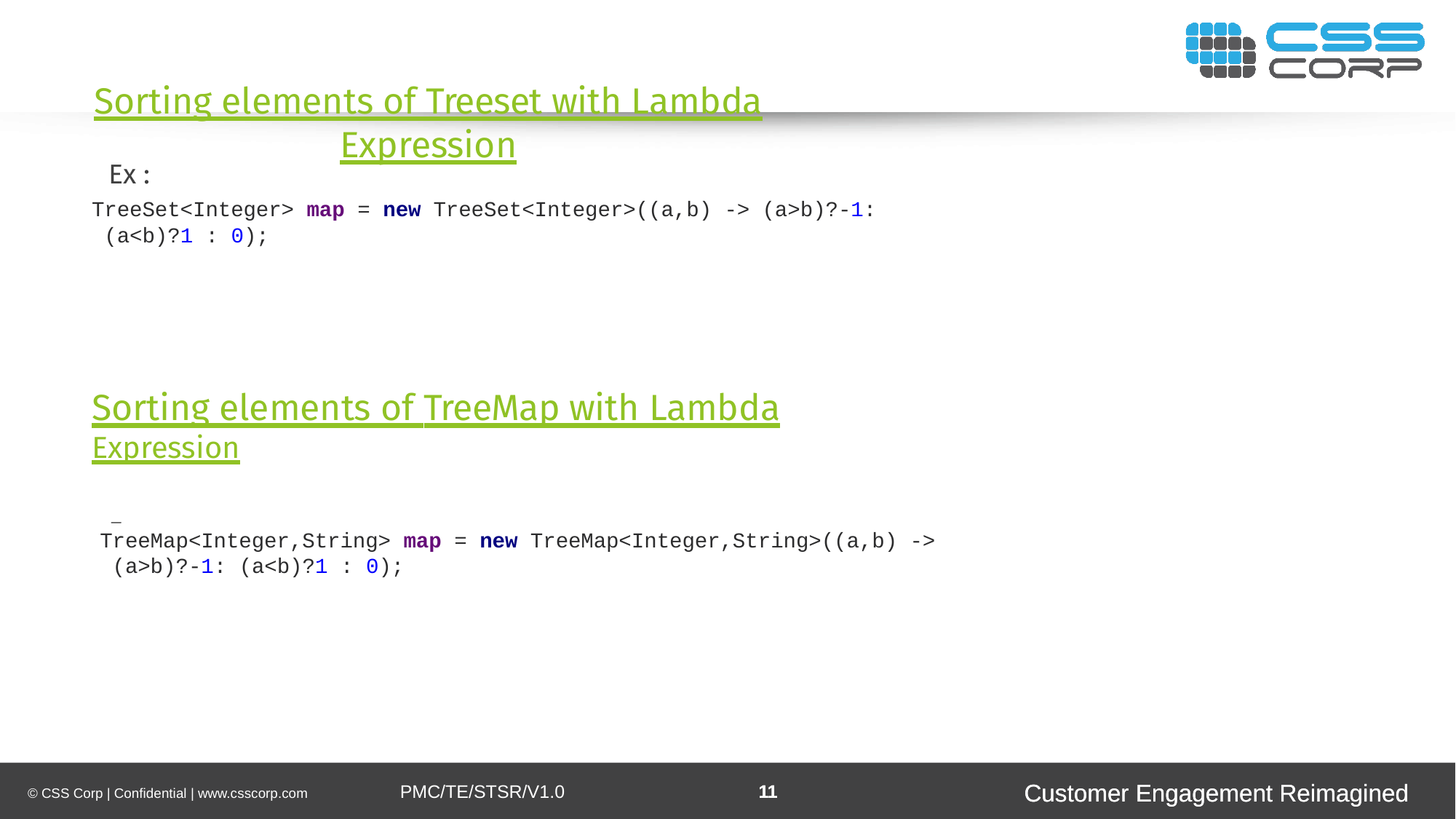

Sorting elements of Treeset with Lambda Expression
Ex :
TreeSet<Integer> map = new TreeSet<Integer>((a,b) -> (a>b)?-1:  (a<b)?1 : 0);
Sorting elements of TreeMap with Lambda Expression

Ex :

TreeMap<Integer,String> map = new TreeMap<Integer,String>((a,b) ->  (a>b)?-1: (a<b)?1 : 0);